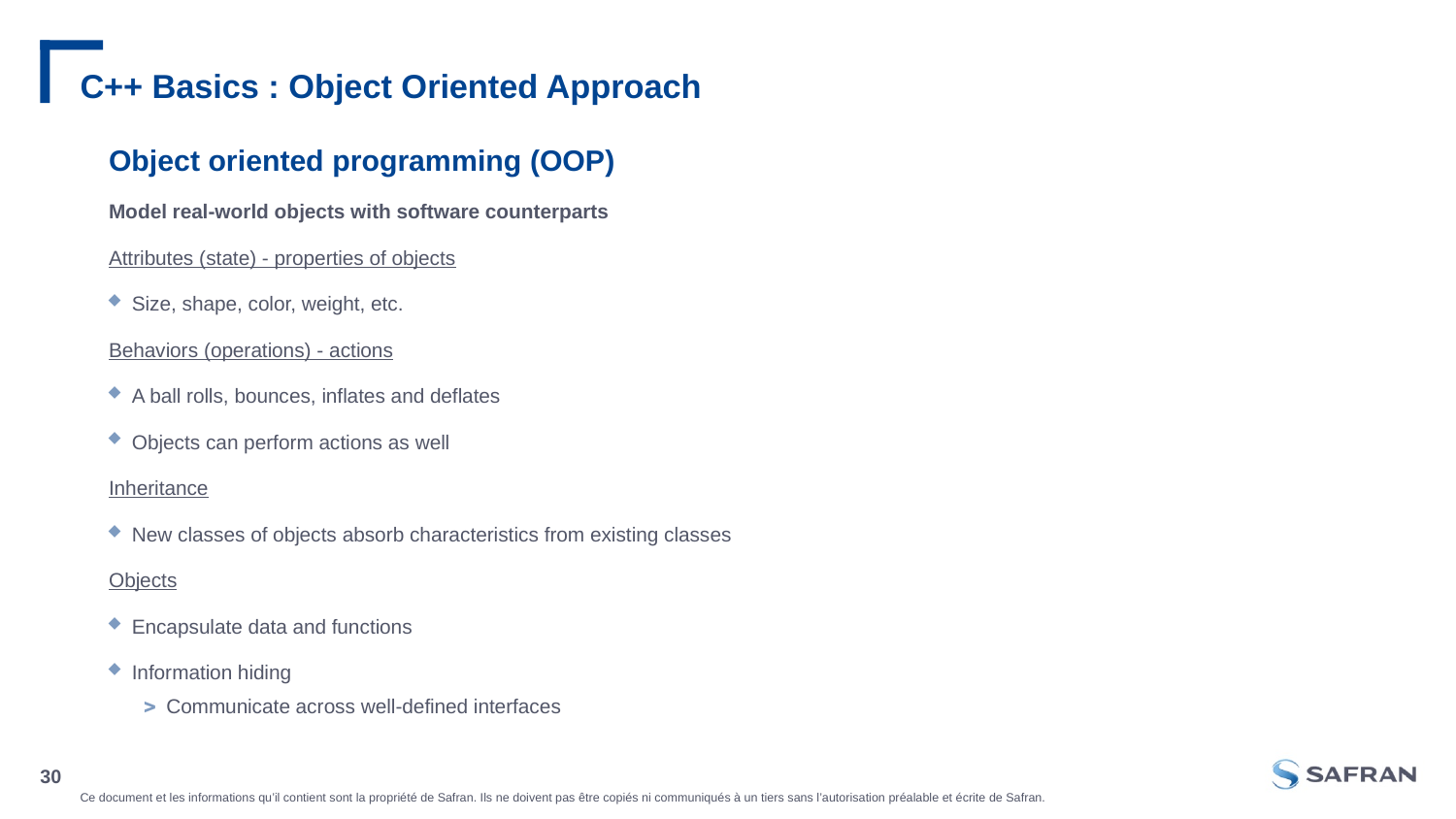

# C++ Basics : Object Oriented Approach
Object oriented programming (OOP)
Model real-world objects with software counterparts
Attributes (state) - properties of objects
Size, shape, color, weight, etc.
Behaviors (operations) - actions
A ball rolls, bounces, inflates and deflates
Objects can perform actions as well
Inheritance
New classes of objects absorb characteristics from existing classes
Objects
Encapsulate data and functions
Information hiding
Communicate across well-defined interfaces
30